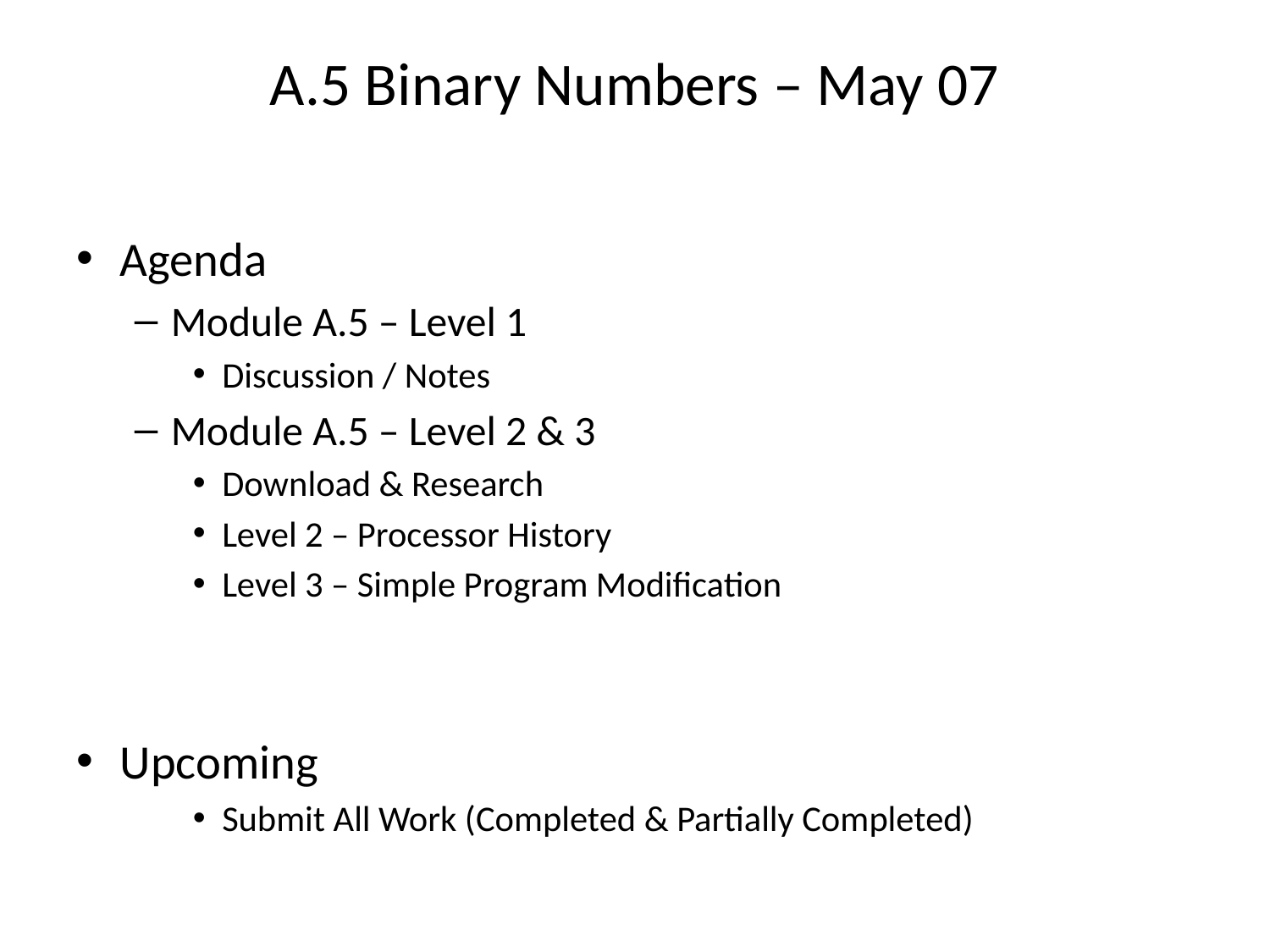

# A.5 Binary Numbers – May 07
Agenda
Module A.5 – Level 1
Discussion / Notes
Module A.5 – Level 2 & 3
Download & Research
Level 2 – Processor History
Level 3 – Simple Program Modification

Upcoming
Submit All Work (Completed & Partially Completed)